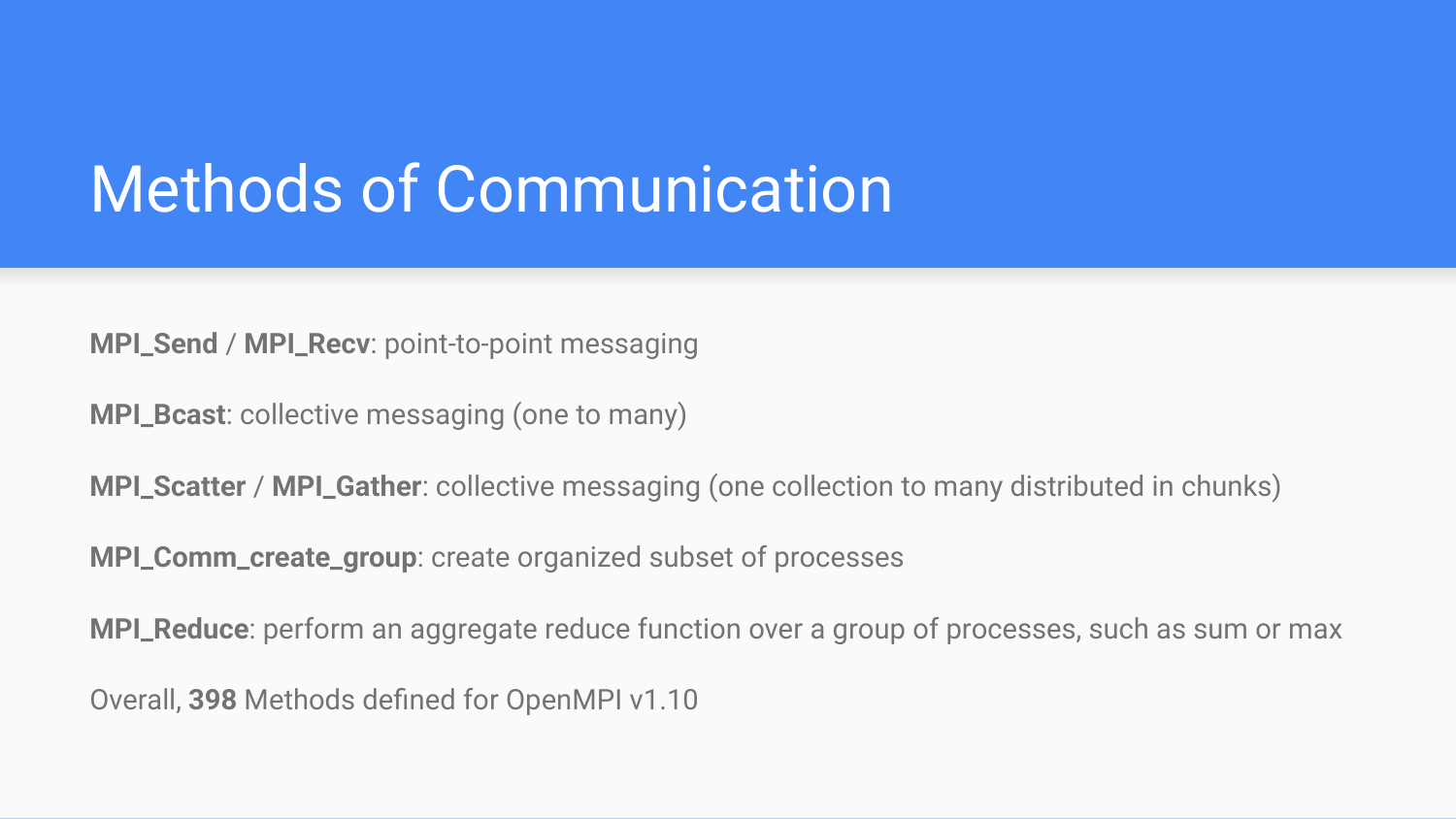

# Methods of Communication
MPI_Send / MPI_Recv: point-to-point messaging
MPI_Bcast: collective messaging (one to many)
MPI_Scatter / MPI_Gather: collective messaging (one collection to many distributed in chunks)
MPI_Comm_create_group: create organized subset of processes
MPI_Reduce: perform an aggregate reduce function over a group of processes, such as sum or max
Overall, 398 Methods defined for OpenMPI v1.10